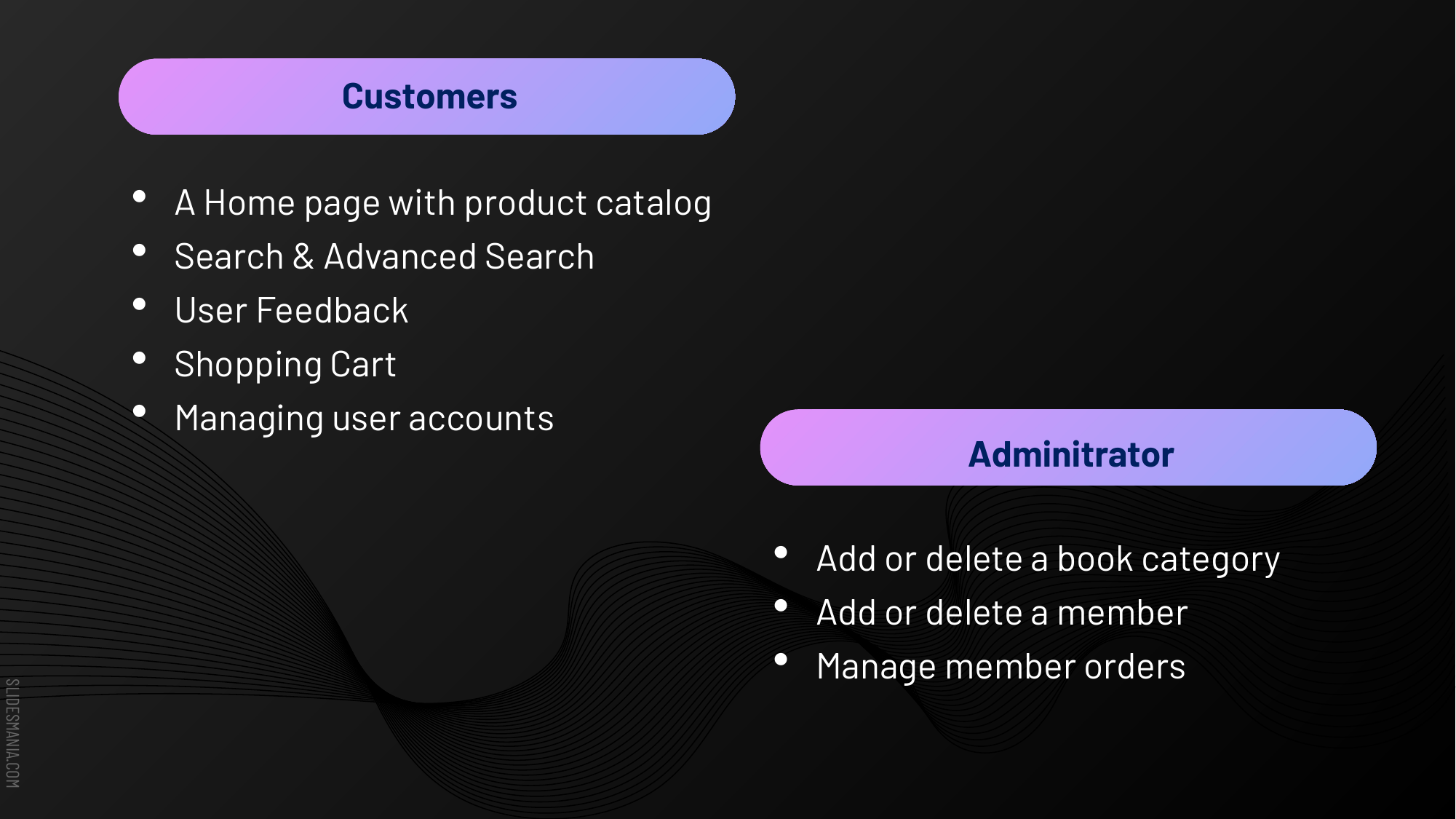

Customers

A Home page with product catalog
Search & Advanced Search
User Feedback
Shopping Cart
Managing user accounts

Adminitrator
Add or delete a book category
Add or delete a member
Manage member orders